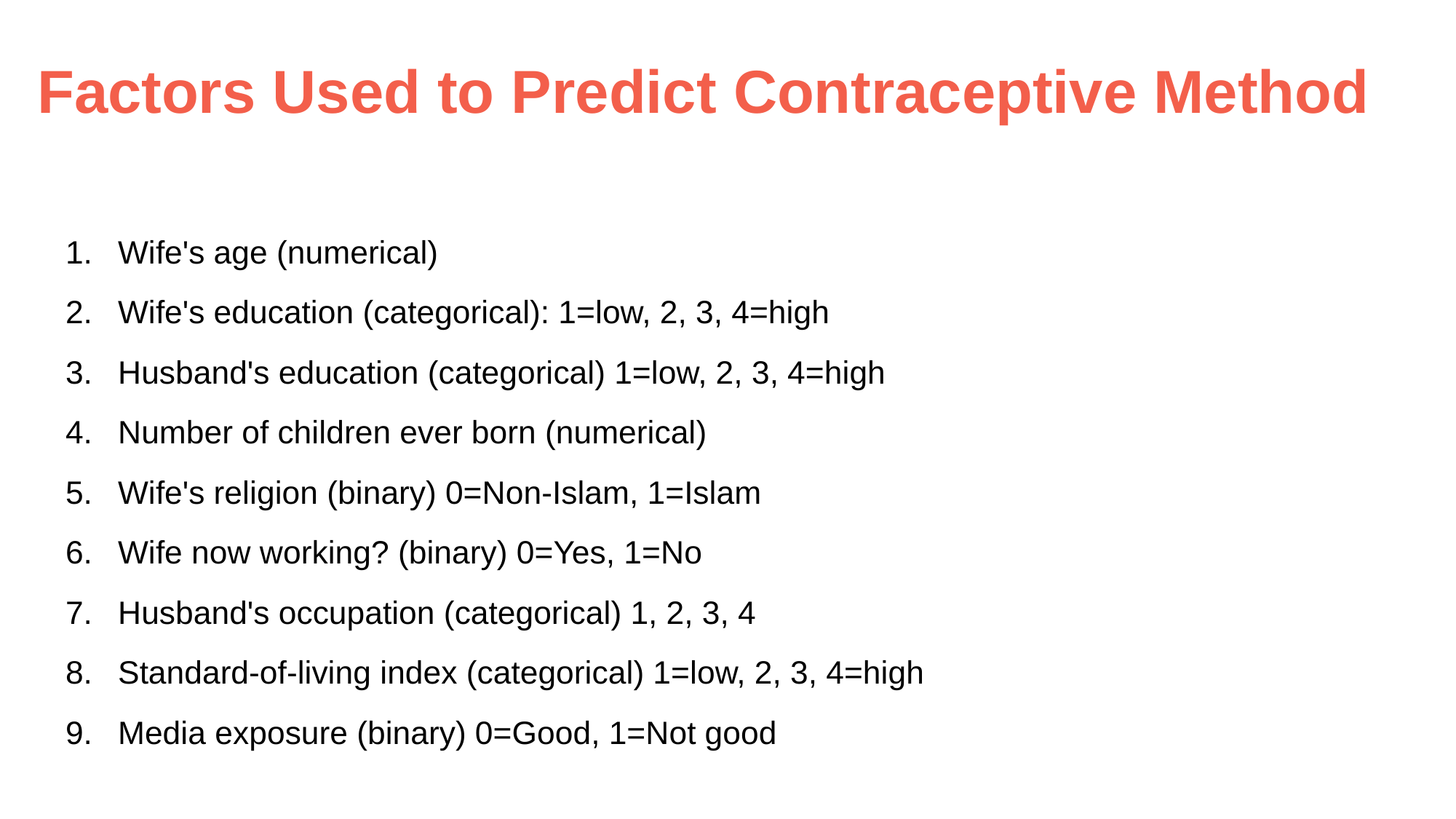

# Factors Used to Predict Contraceptive Method
Wife's age (numerical)
Wife's education (categorical): 1=low, 2, 3, 4=high
Husband's education (categorical) 1=low, 2, 3, 4=high
Number of children ever born (numerical)
Wife's religion (binary) 0=Non-Islam, 1=Islam
Wife now working? (binary) 0=Yes, 1=No
Husband's occupation (categorical) 1, 2, 3, 4
Standard-of-living index (categorical) 1=low, 2, 3, 4=high
Media exposure (binary) 0=Good, 1=Not good